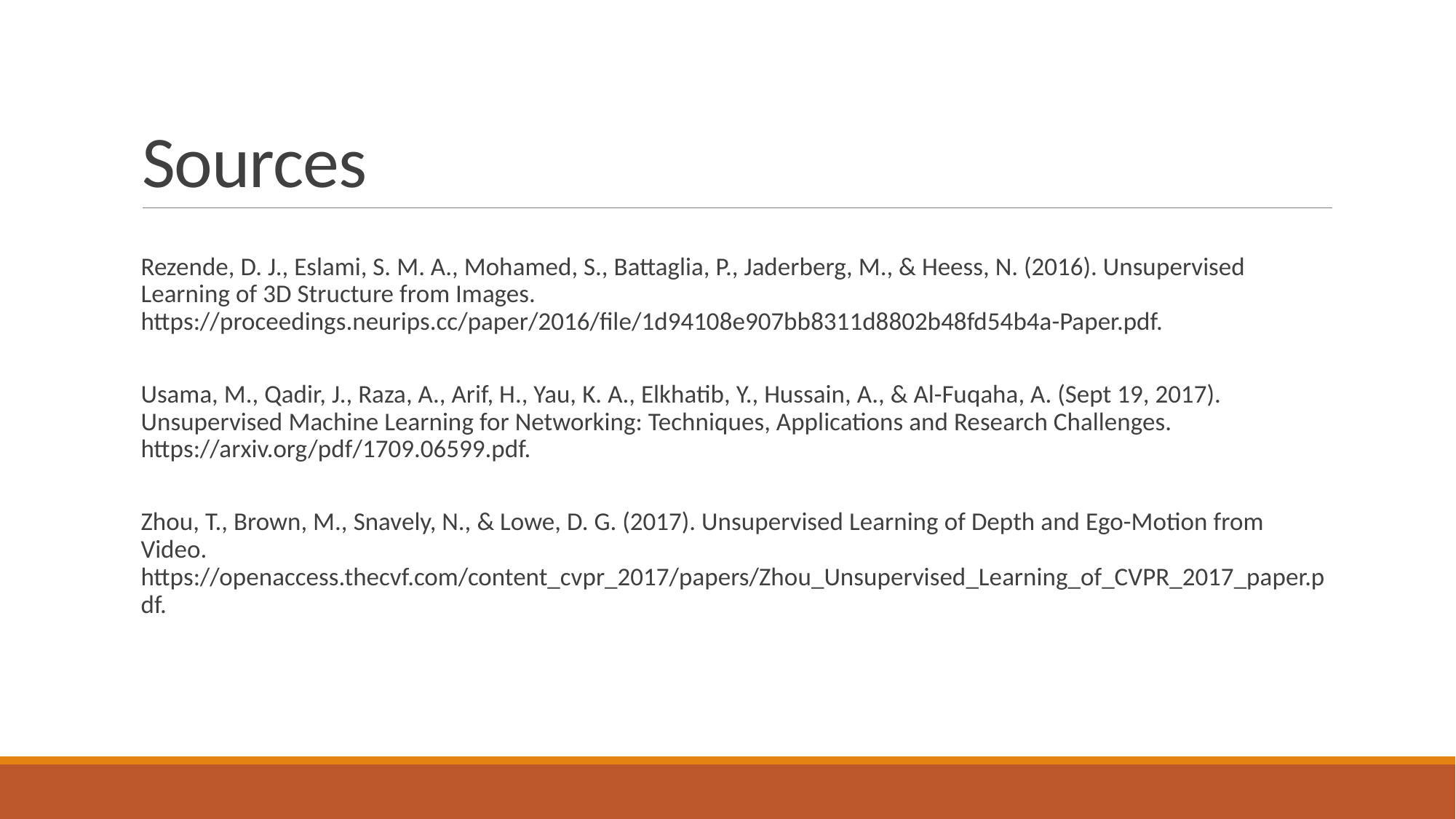

# Sources
Rezende, D. J., Eslami, S. M. A., Mohamed, S., Battaglia, P., Jaderberg, M., & Heess, N. (2016). Unsupervised Learning of 3D Structure from Images. https://proceedings.neurips.cc/paper/2016/file/1d94108e907bb8311d8802b48fd54b4a-Paper.pdf.
Usama, M., Qadir, J., Raza, A., Arif, H., Yau, K. A., Elkhatib, Y., Hussain, A., & Al-Fuqaha, A. (Sept 19, 2017).  Unsupervised Machine Learning for Networking: Techniques, Applications and Research Challenges. https://arxiv.org/pdf/1709.06599.pdf.
Zhou, T., Brown, M., Snavely, N., & Lowe, D. G. (2017). Unsupervised Learning of Depth and Ego-Motion from Video. https://openaccess.thecvf.com/content_cvpr_2017/papers/Zhou_Unsupervised_Learning_of_CVPR_2017_paper.pdf.